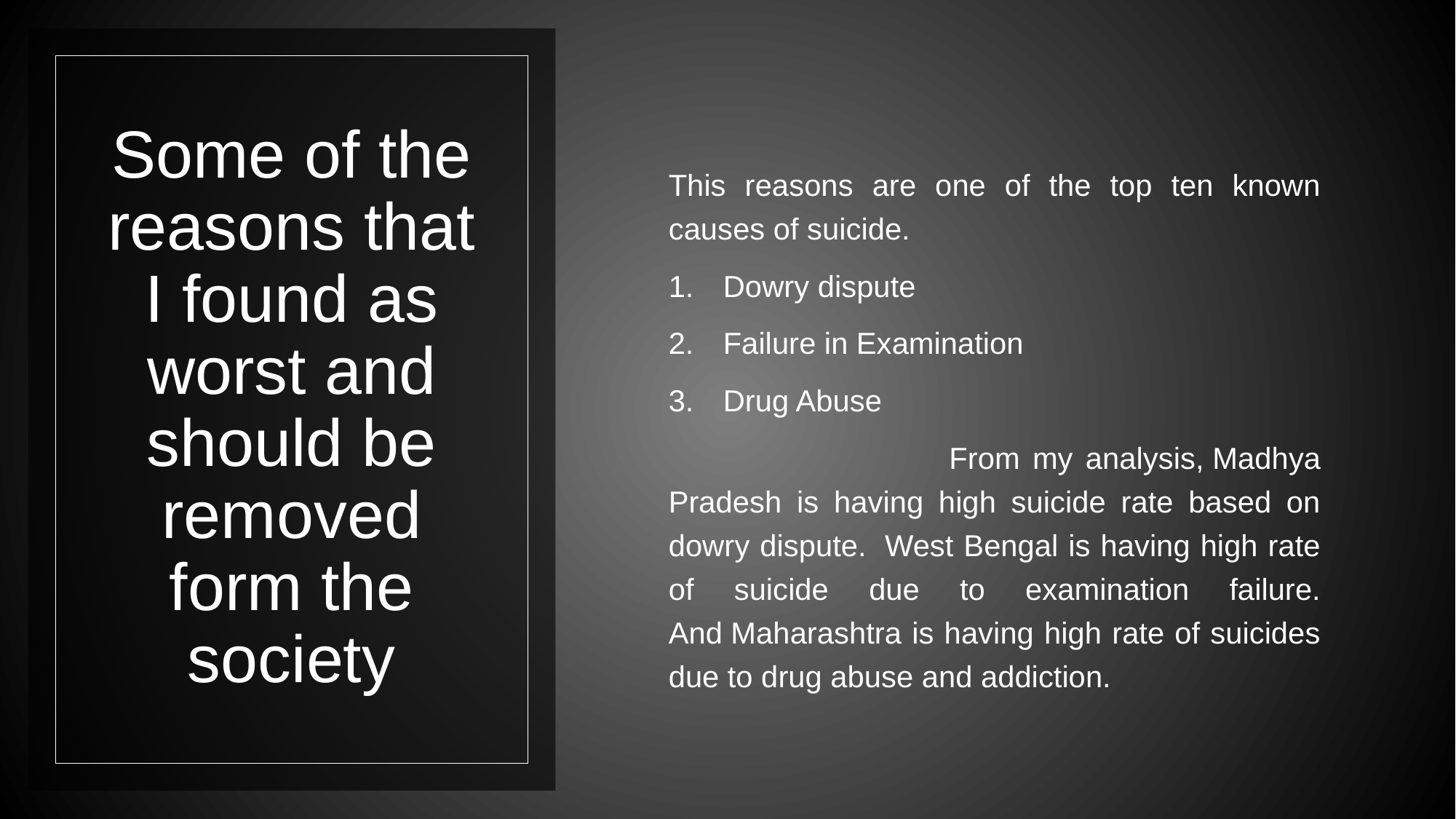

# Some of the reasons that I found as worst and should be removed form the society
This reasons are one of the top ten known causes of suicide.
Dowry dispute
Failure in Examination
Drug Abuse
                           From my analysis, Madhya Pradesh is having high suicide rate based on dowry dispute.  West Bengal is having high rate of suicide due to examination failure. And Maharashtra is having high rate of suicides due to drug abuse and addiction.